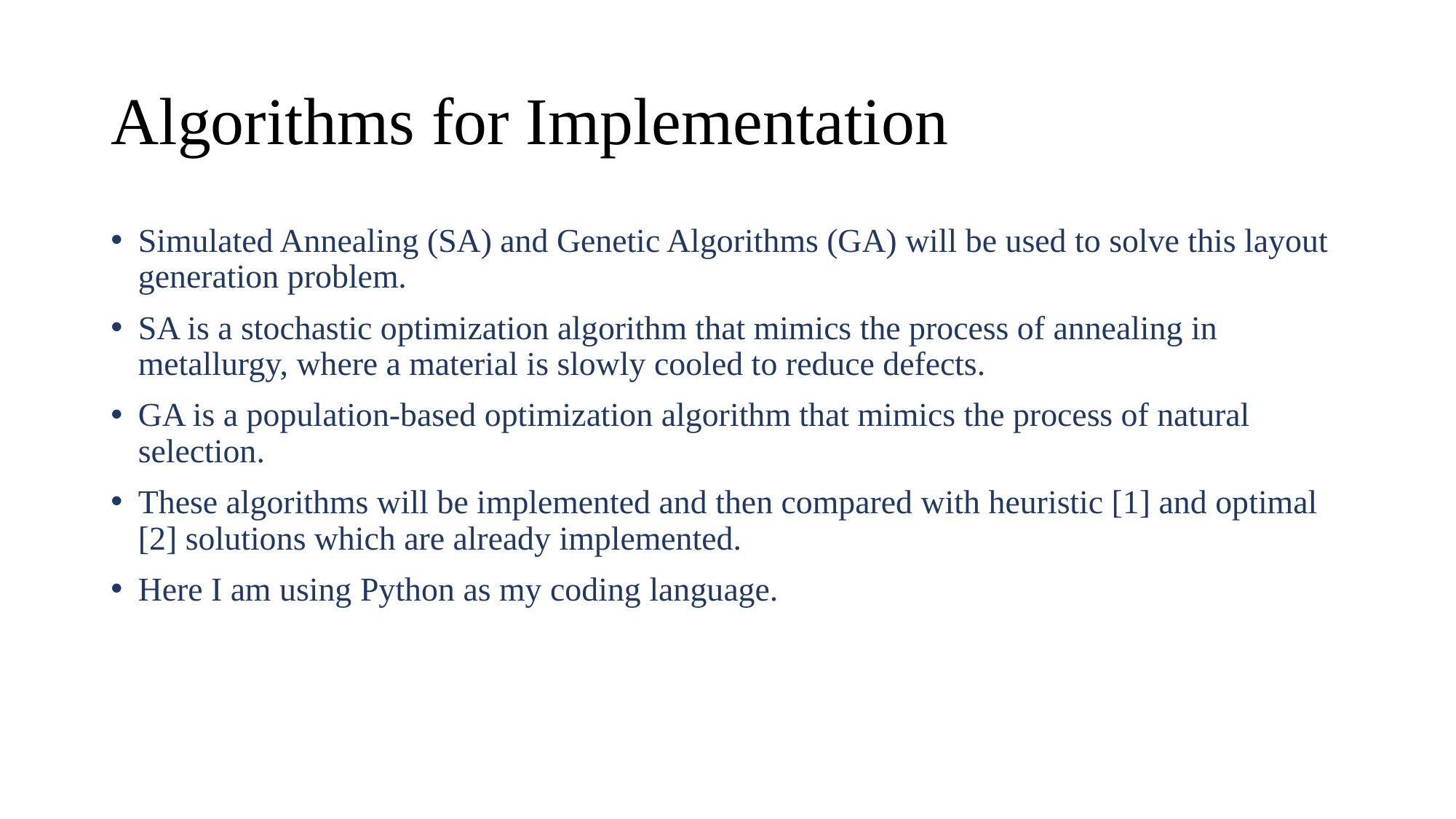

# Algorithms for Implementation
Simulated Annealing (SA) and Genetic Algorithms (GA) will be used to solve this layout generation problem.
SA is a stochastic optimization algorithm that mimics the process of annealing in metallurgy, where a material is slowly cooled to reduce defects.
GA is a population-based optimization algorithm that mimics the process of natural selection.
These algorithms will be implemented and then compared with heuristic [1] and optimal [2] solutions which are already implemented.
Here I am using Python as my coding language.